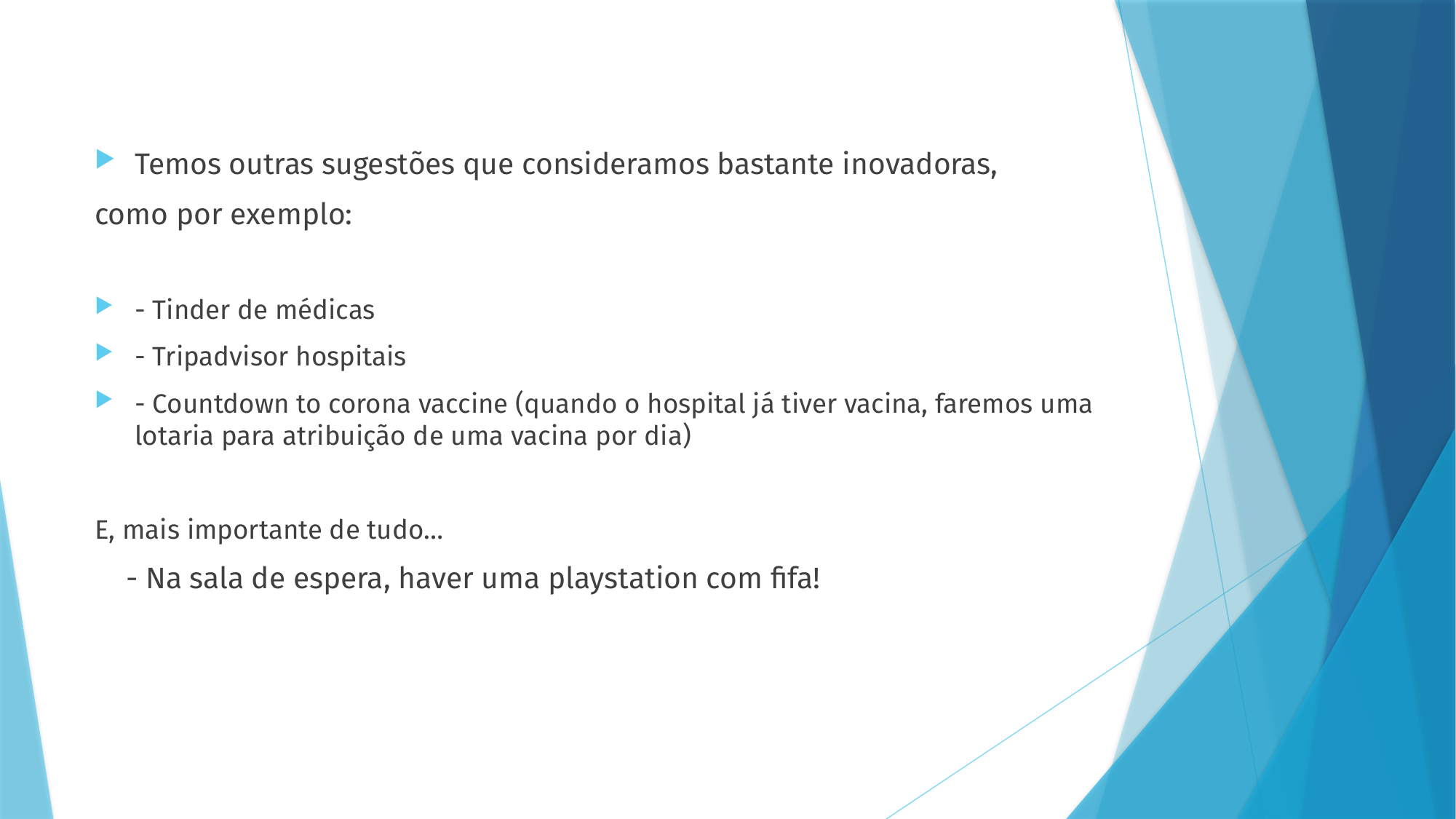

Temos outras sugestões que consideramos bastante inovadoras,
como por exemplo:

- Tinder de médicas
- Tripadvisor hospitais
- Countdown to corona vaccine (quando o hospital já tiver vacina, faremos uma lotaria para atribuição de uma vacina por dia)

E, mais importante de tudo…
    - Na sala de espera, haver uma playstation com fifa!